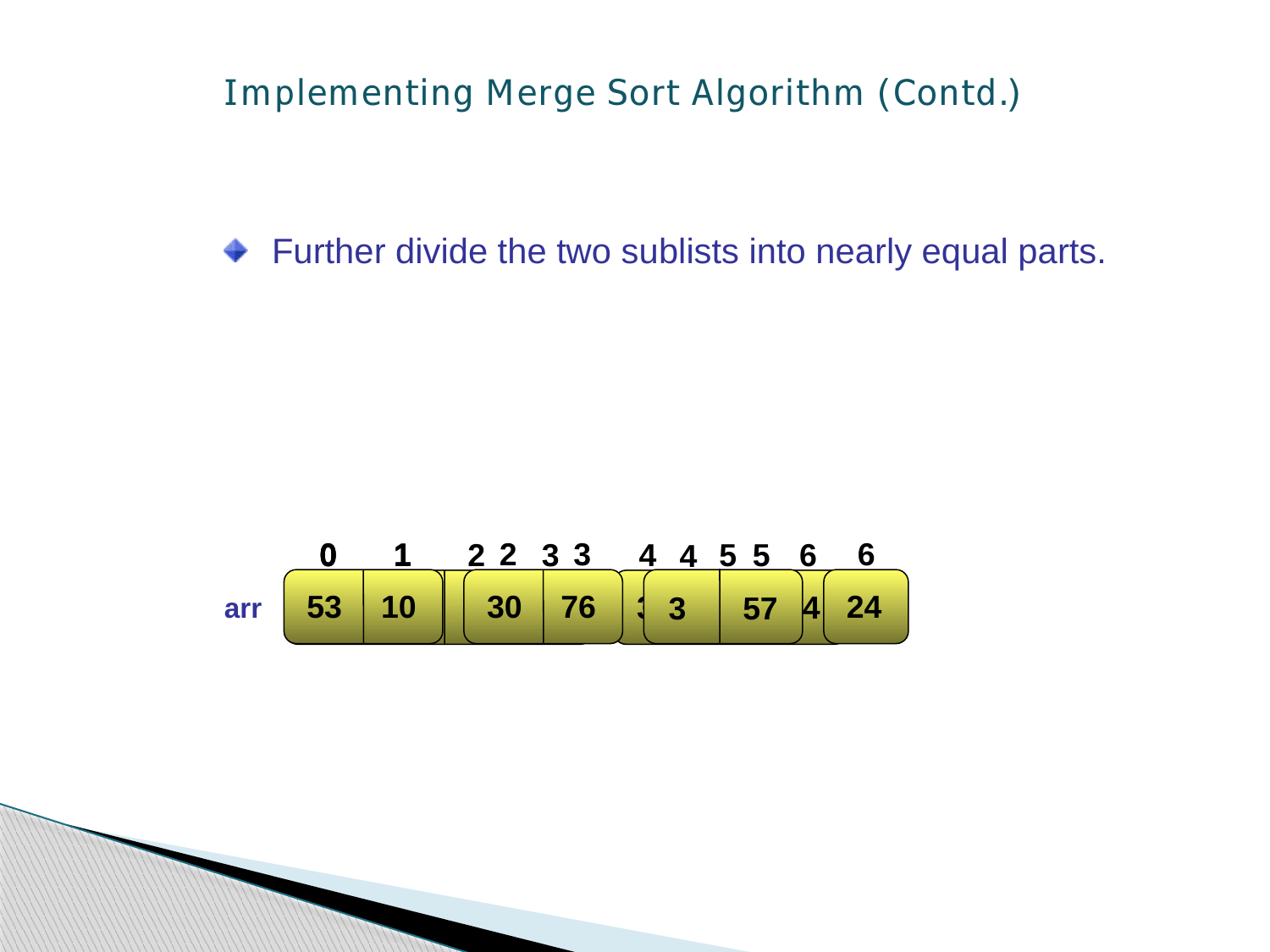

Implementing Merge Sort Algorithm (Contd.)‏
Further divide the two sublists into nearly equal parts.
6
0
1
2
3
5
6
0
0
1
1
2
3
4
5
4

53
10
30
76
24
53
53
10
10
30
30
76
76
3
57
24
3
57
arr